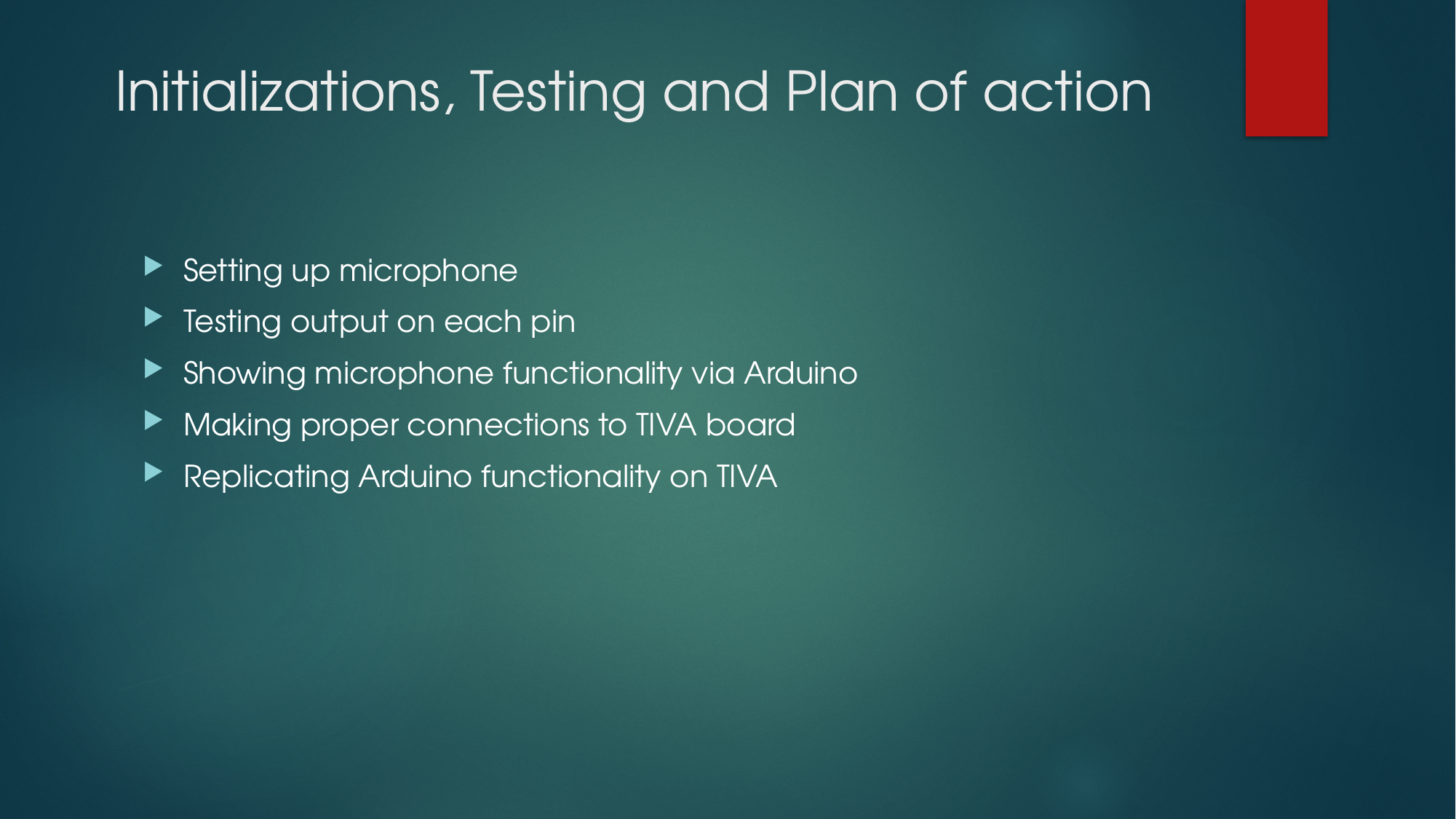

# Initializations, Testing and Plan of action
Setting up microphone
Testing output on each pin
Showing microphone functionality via Arduino
Making proper connections to TIVA board
Replicating Arduino functionality on TIVA